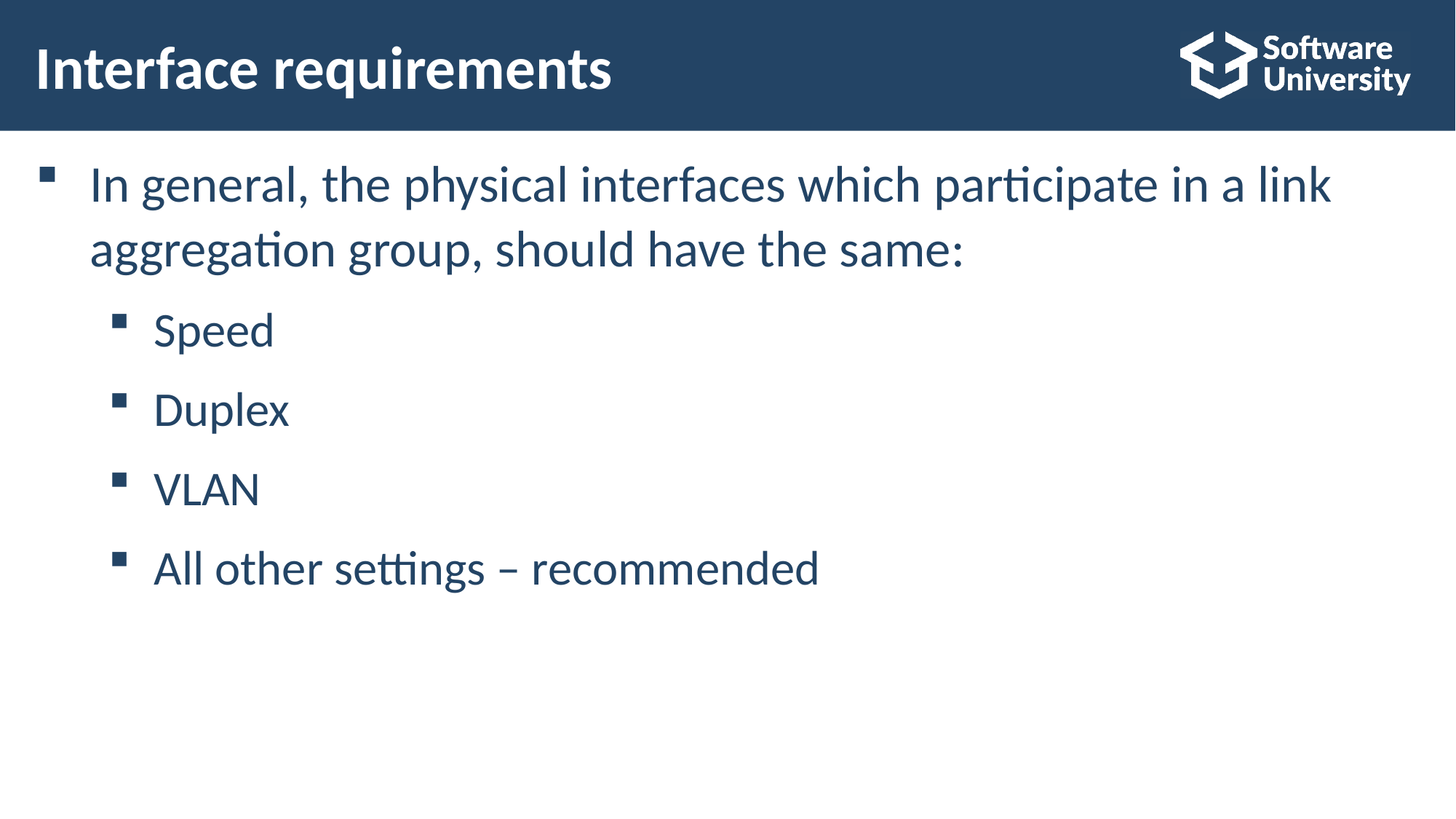

# Interface requirements
In general, the physical interfaces which participate in a link
aggregation group, should have the same:
Speed
Duplex
VLAN
All other settings – recommended